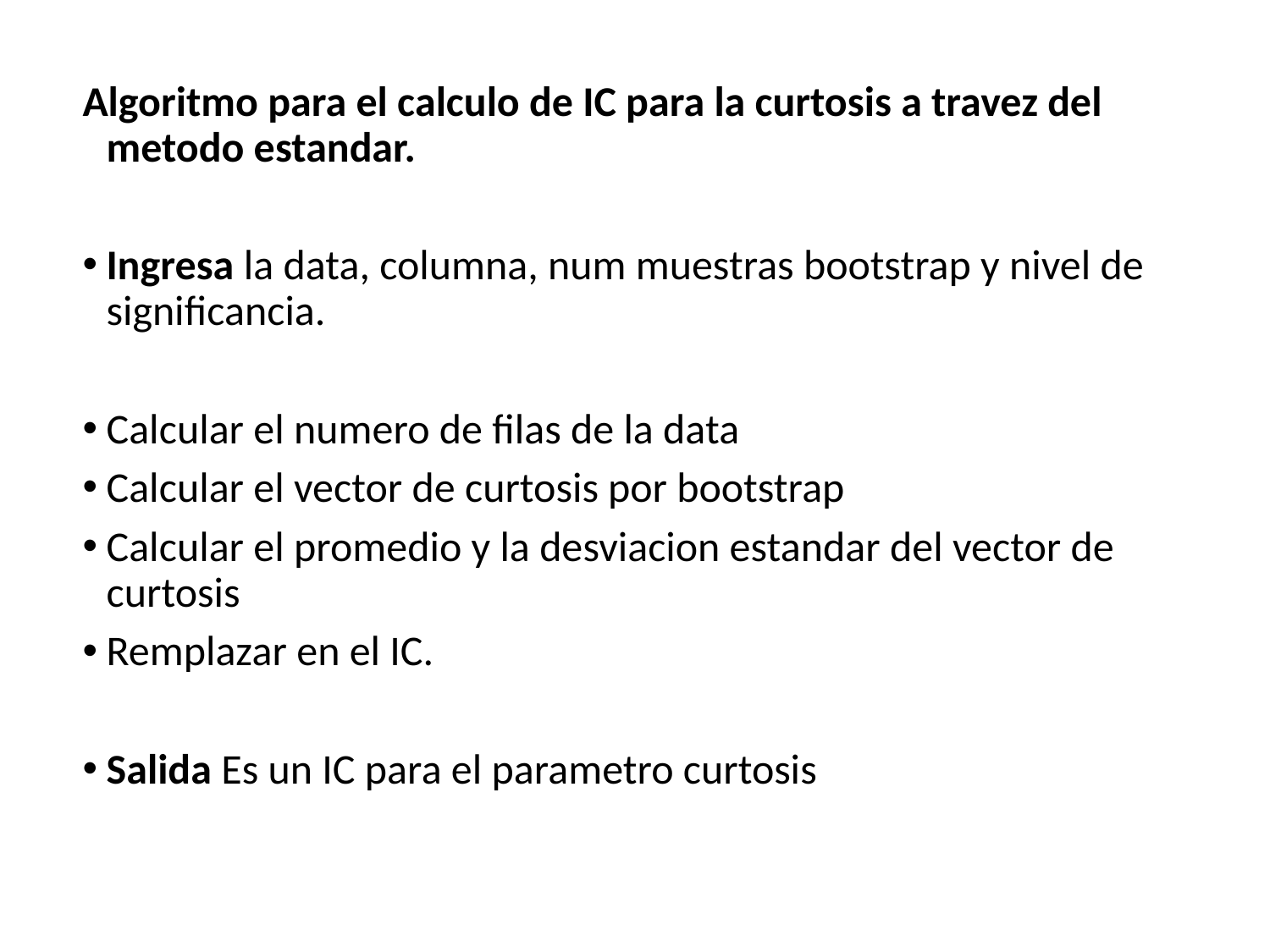

Algoritmo para el calculo de IC para la curtosis a travez del metodo estandar.

Ingresa la data, columna, num muestras bootstrap y nivel de significancia.

Calcular el numero de filas de la data
Calcular el vector de curtosis por bootstrap
Calcular el promedio y la desviacion estandar del vector de curtosis
Remplazar en el IC.

Salida Es un IC para el parametro curtosis